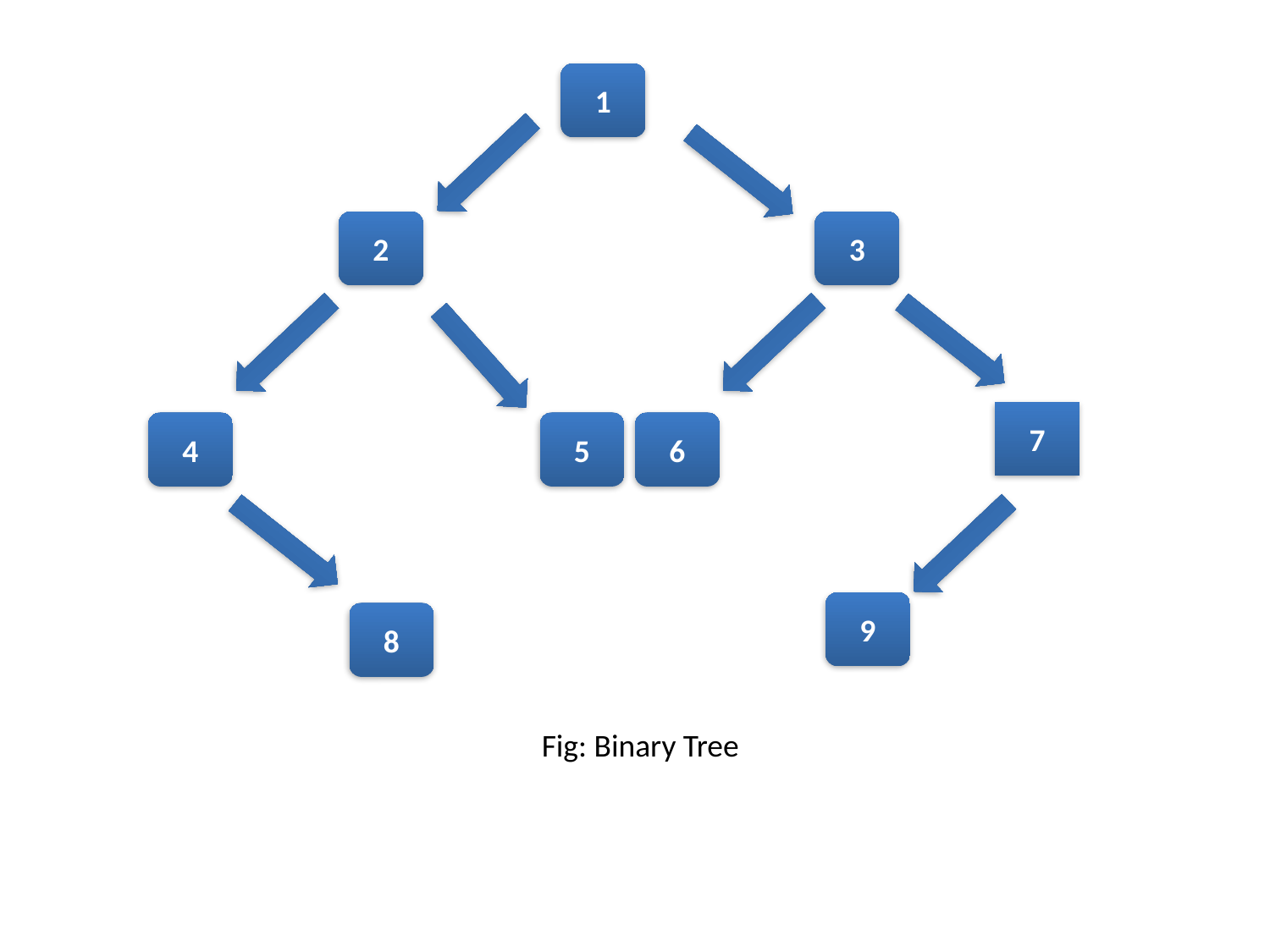

1

2
3

7
4
5
6

9
8
Fig: Binary Tree